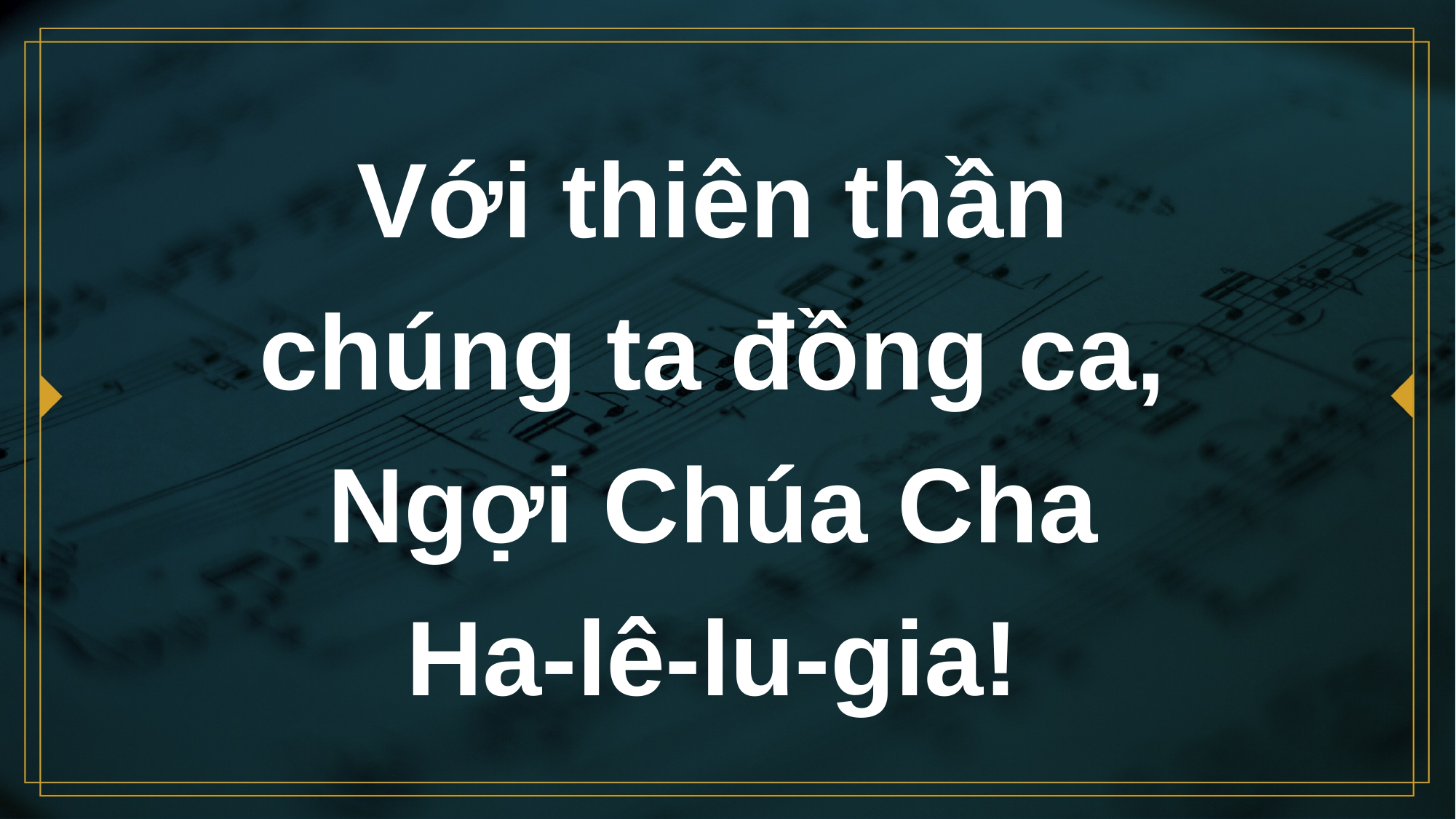

# Với thiên thần chúng ta đồng ca, Ngợi Chúa Cha Ha-lê-lu-gia!